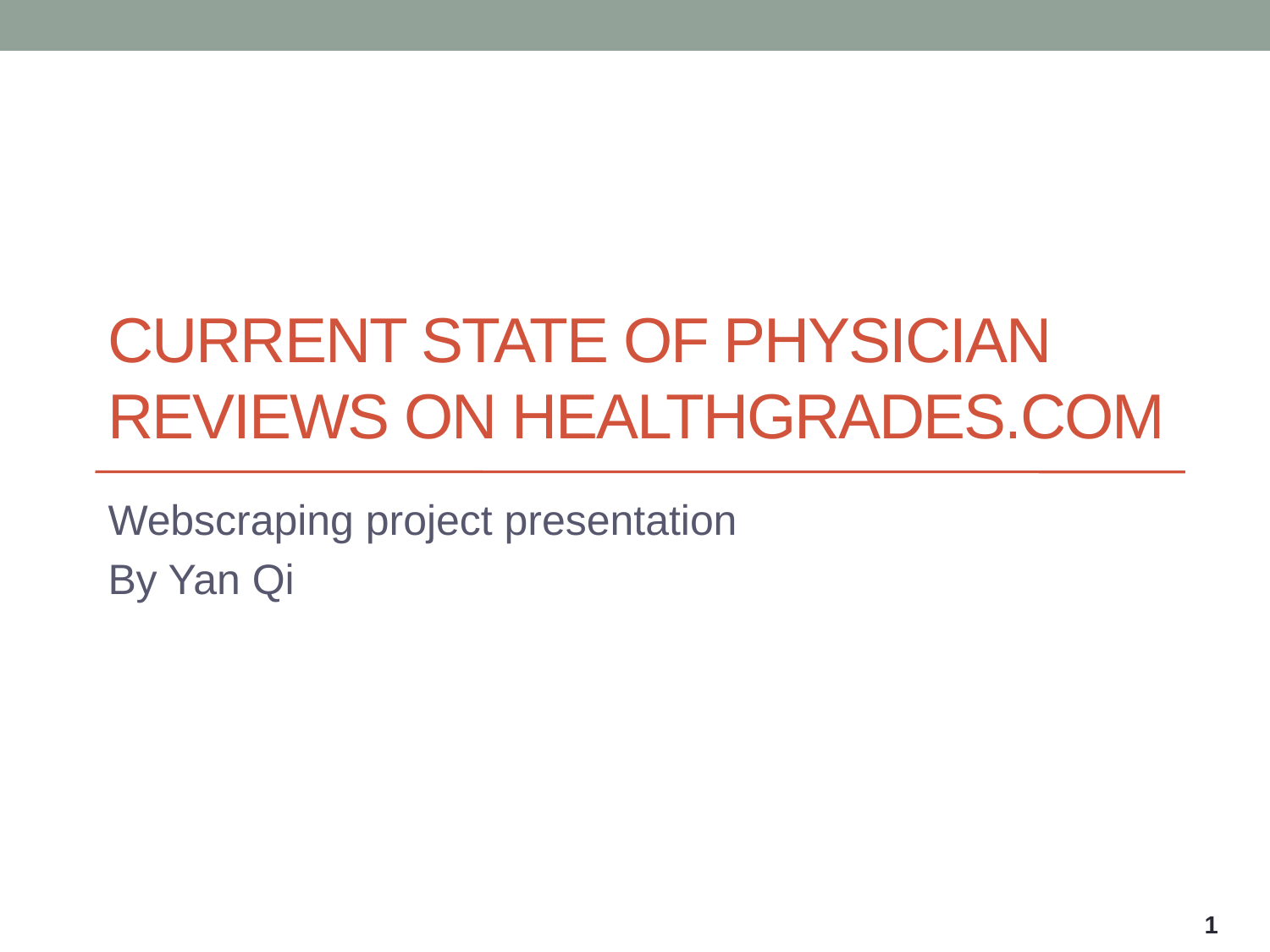

# CURRENT STATE OF PHYSICIAN REVIEWS ON HEALTHGRADES.COM
Webscraping project presentation
By Yan Qi
1